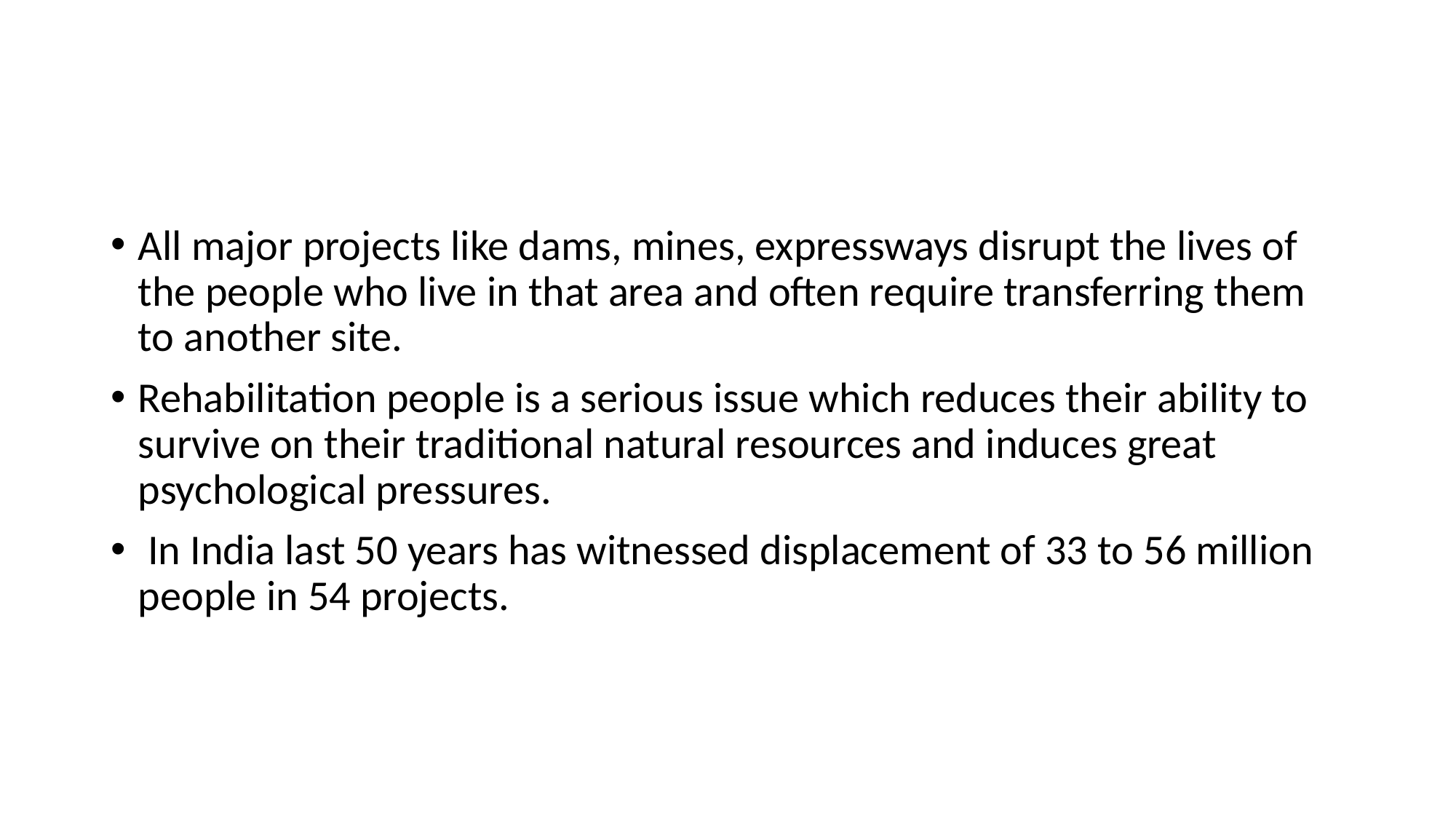

#
All major projects like dams, mines, expressways disrupt the lives of the people who live in that area and often require transferring them to another site.
Rehabilitation people is a serious issue which reduces their ability to survive on their traditional natural resources and induces great psychological pressures.
 In India last 50 years has witnessed displacement of 33 to 56 million people in 54 projects.